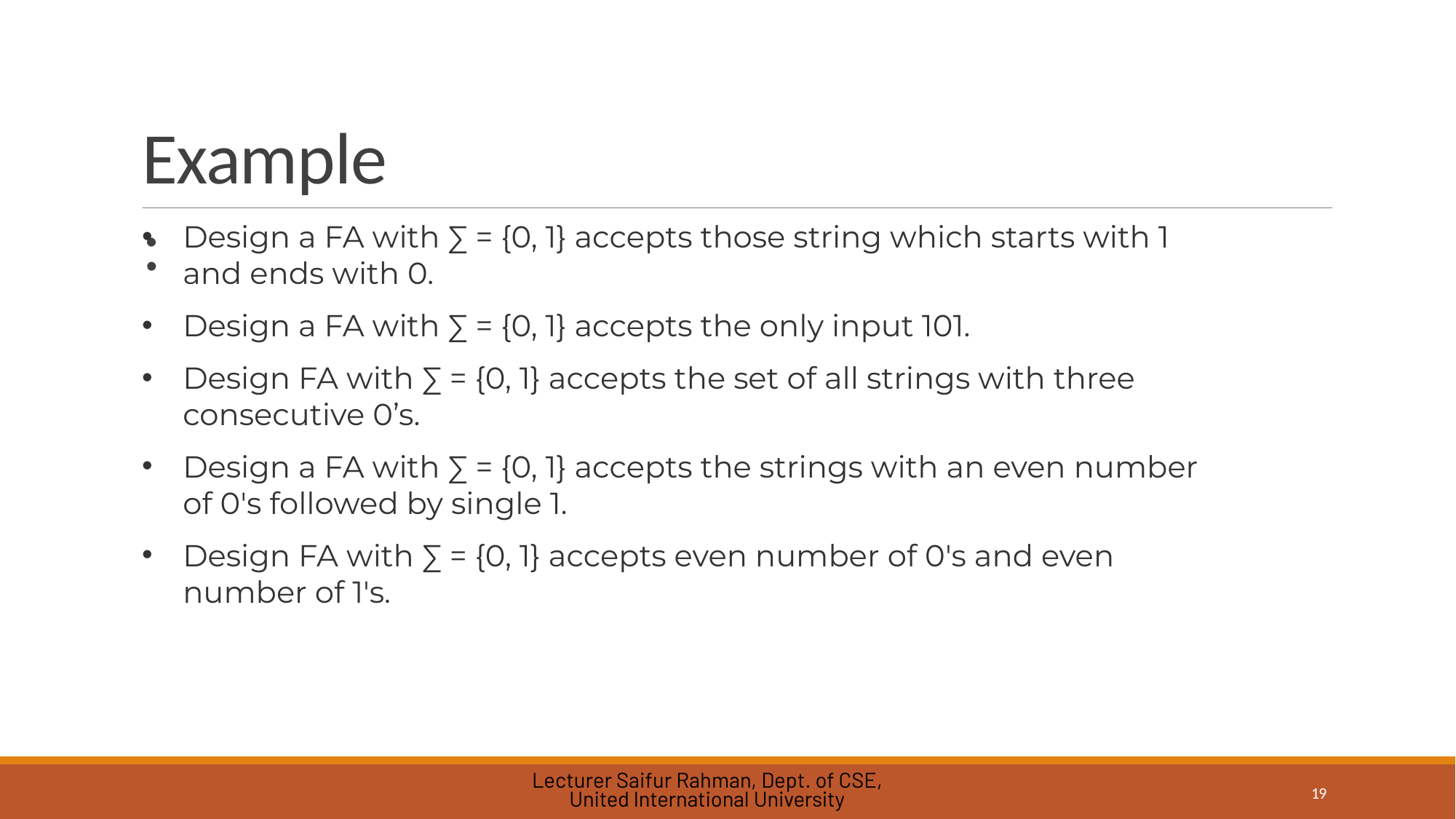

# Example:
Design a FA with ∑ = {0, 1} accepts those string which starts with 1 and ends with 0.
Design a FA with ∑ = {0, 1} accepts the only input 101.
Design FA with ∑ = {0, 1} accepts the set of all strings with three consecutive 0’s.
Design a FA with ∑ = {0, 1} accepts the strings with an even number of 0's followed by single 1.
Design FA with ∑ = {0, 1} accepts even number of 0's and even number of 1's.
Lecturer Saifur Rahman, Dept. of CSE, United International University
19